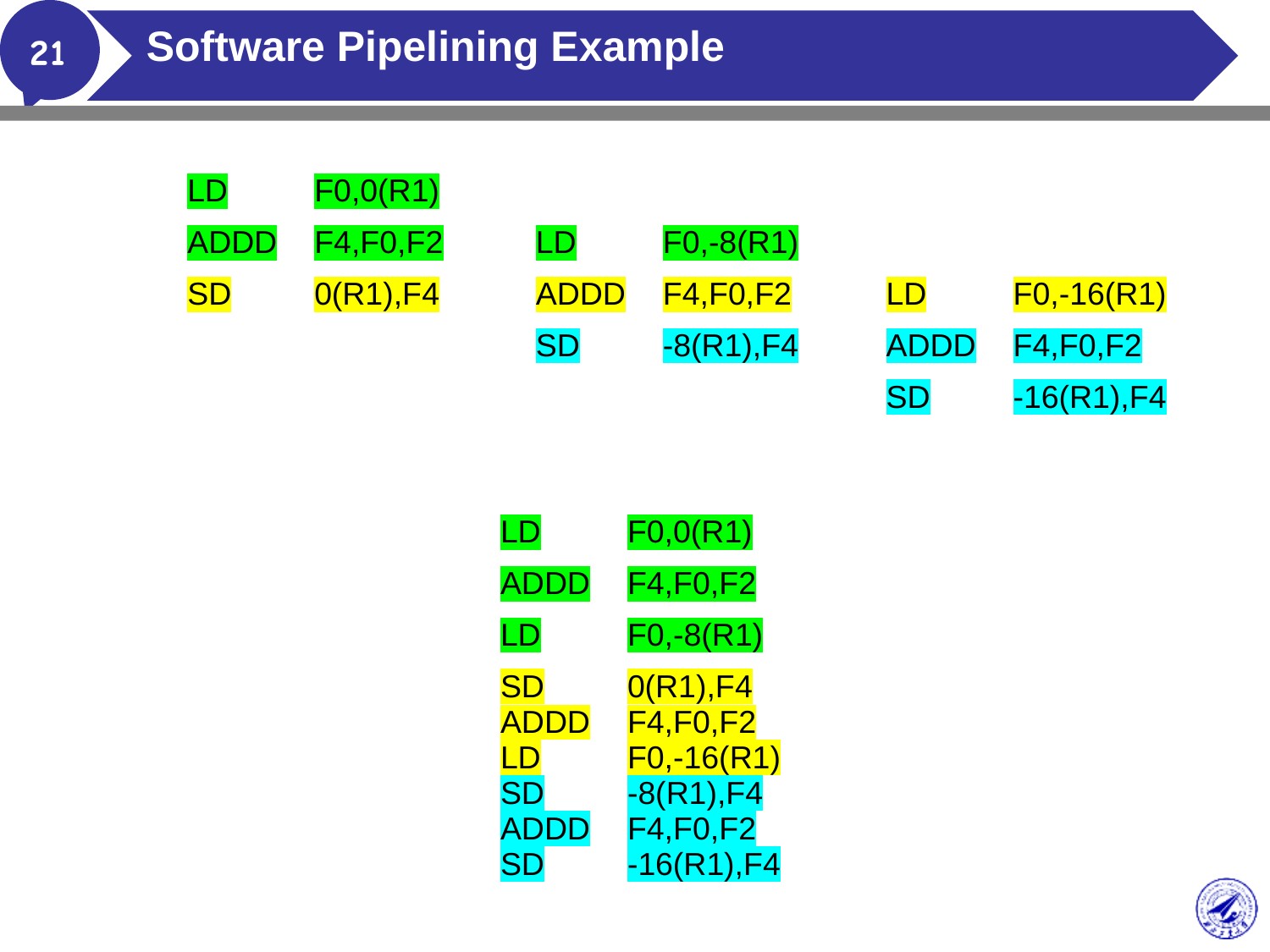

# Software Pipelining Example
| LD F0,0(R1) |  |  |
| --- | --- | --- |
| ADDD F4,F0,F2 | LD F0,-8(R1) |  |
| SD 0(R1),F4 | ADDD F4,F0,F2 | LD F0,-16(R1) |
|  | SD -8(R1),F4 | ADDD F4,F0,F2 |
|  |  | SD -16(R1),F4 |
|  |  |  |
| LD F0,0(R1) |
| --- |
| ADDD F4,F0,F2 |
| LD F0,-8(R1) |
| SD 0(R1),F4 ADDD F4,F0,F2 LD F0,-16(R1) SD -8(R1),F4 ADDD F4,F0,F2 SD -16(R1),F4 |
|  |
|  |
|  |
|  |
|  |
|  |
|  |
|  |